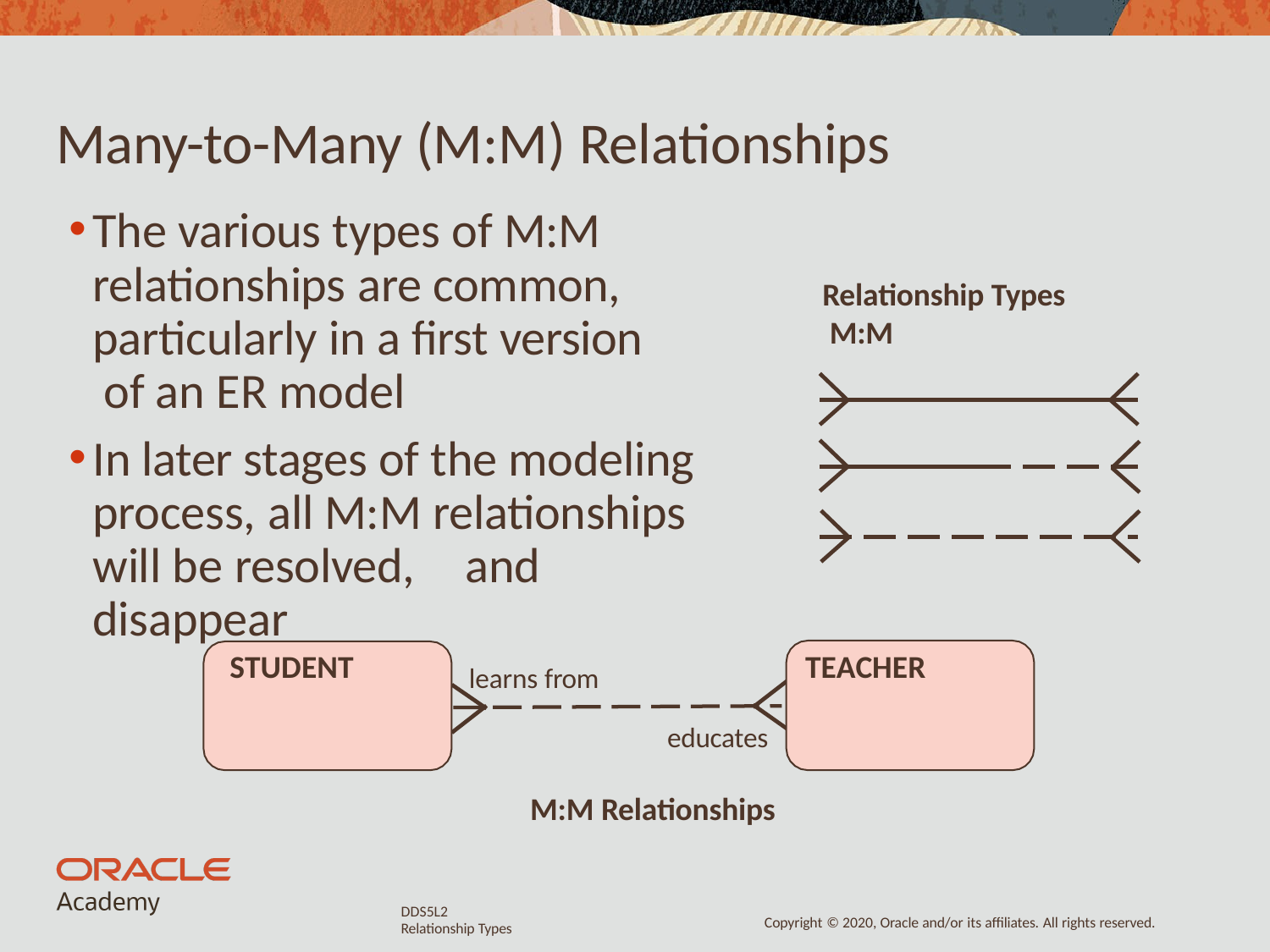

# Many-to-Many (M:M) Relationships
The various types of M:M
relationships are common,  particularly in a first version  of an ER model
In later stages of the modeling  process, all M:M relationships  will be resolved,	and disappear
Relationship Types  M:M

TEACHER
STUDENT
learns from

educates

M:M Relationships
DDS5L2
Relationship Types
6
Copyright © 2020, Oracle and/or its affiliates. All rights reserved.